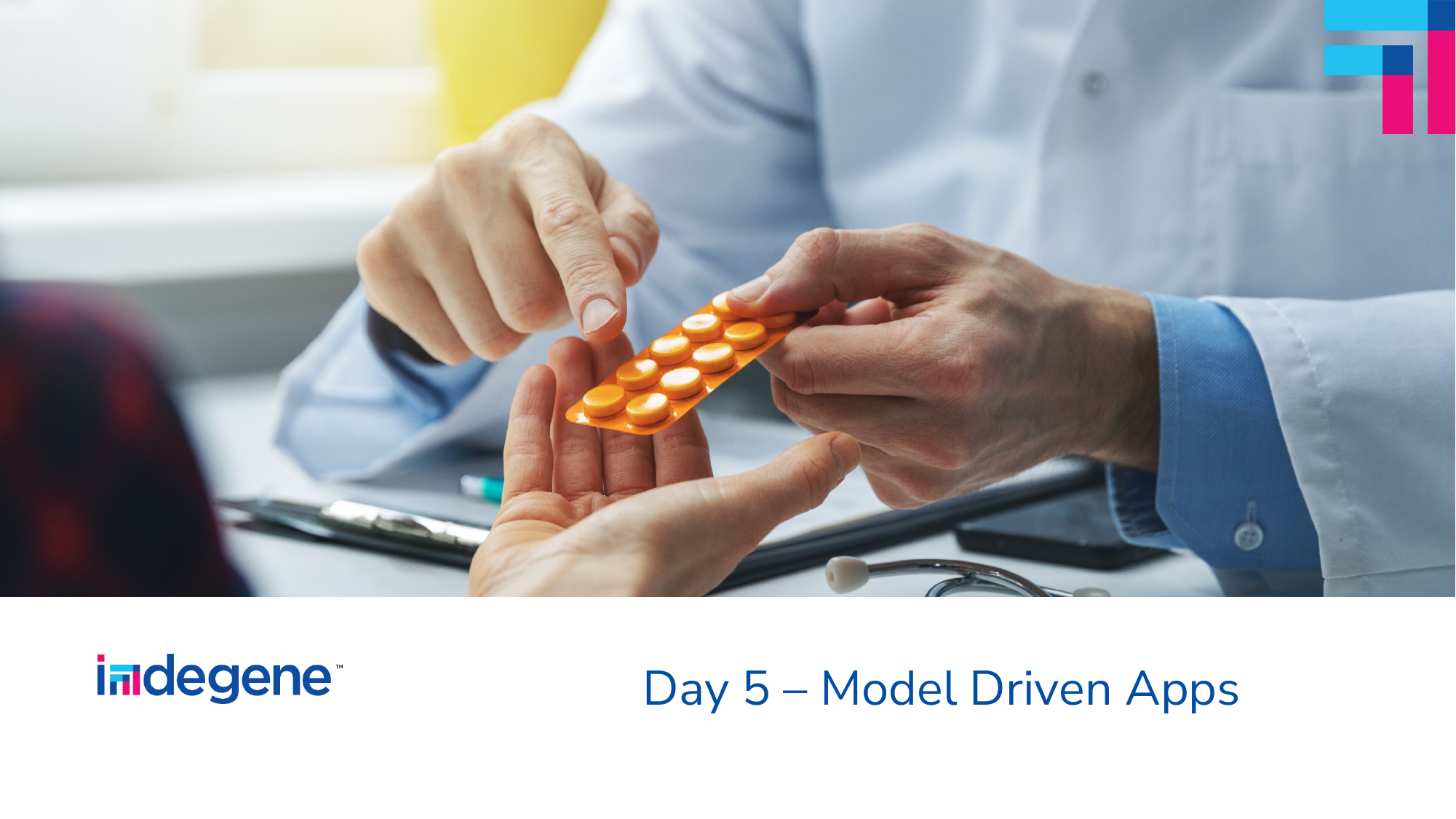

# Day 5 – Model Driven Apps